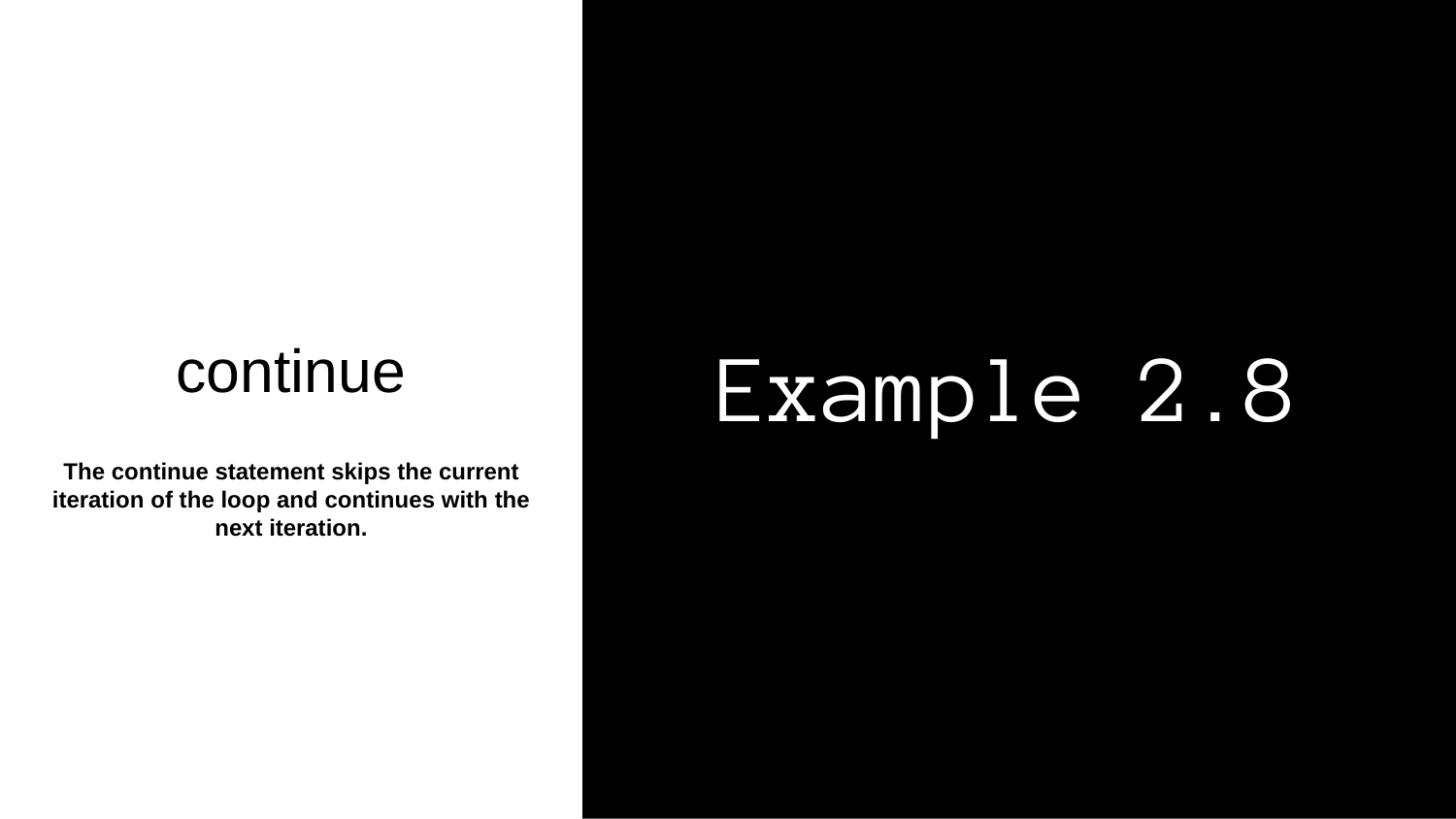

continue

Example 2.8
The continue statement skips the current iteration of the loop and continues with the next iteration.